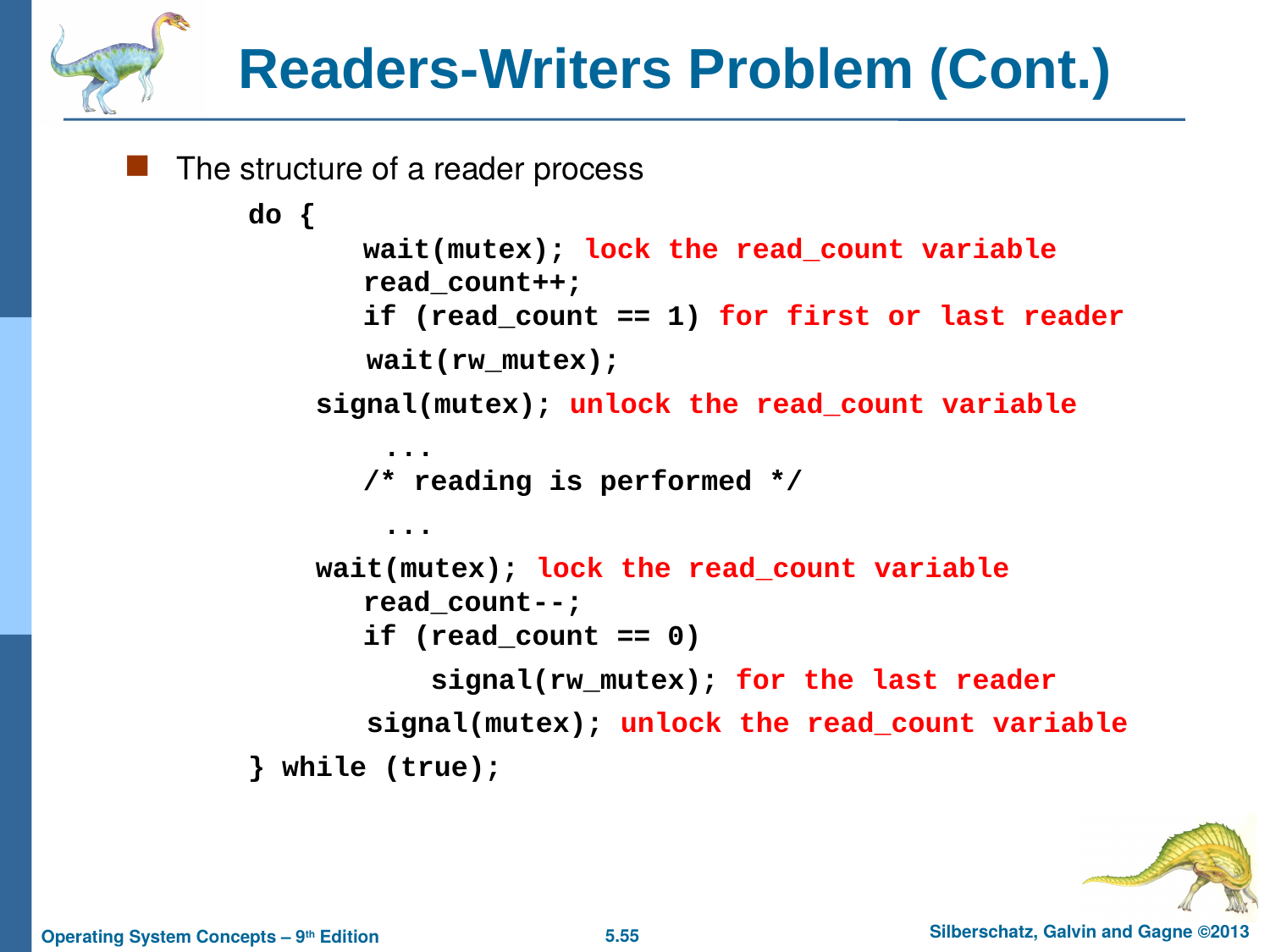

# Readers-Writers Problem (Cont.)
The structure of a reader process
       do {
           wait(mutex); lock the read_count variable
           read_count++;
           if (read_count == 1) for first or last reader
              wait(rw_mutex);
           signal(mutex); unlock the read_count variable
               ...
           /* reading is performed */
               ...
           wait(mutex); lock the read_count variable
           read_count--;
           if (read_count == 0)
           	signal(rw_mutex); for the last reader
              signal(mutex); unlock the read_count variable
       } while (true);